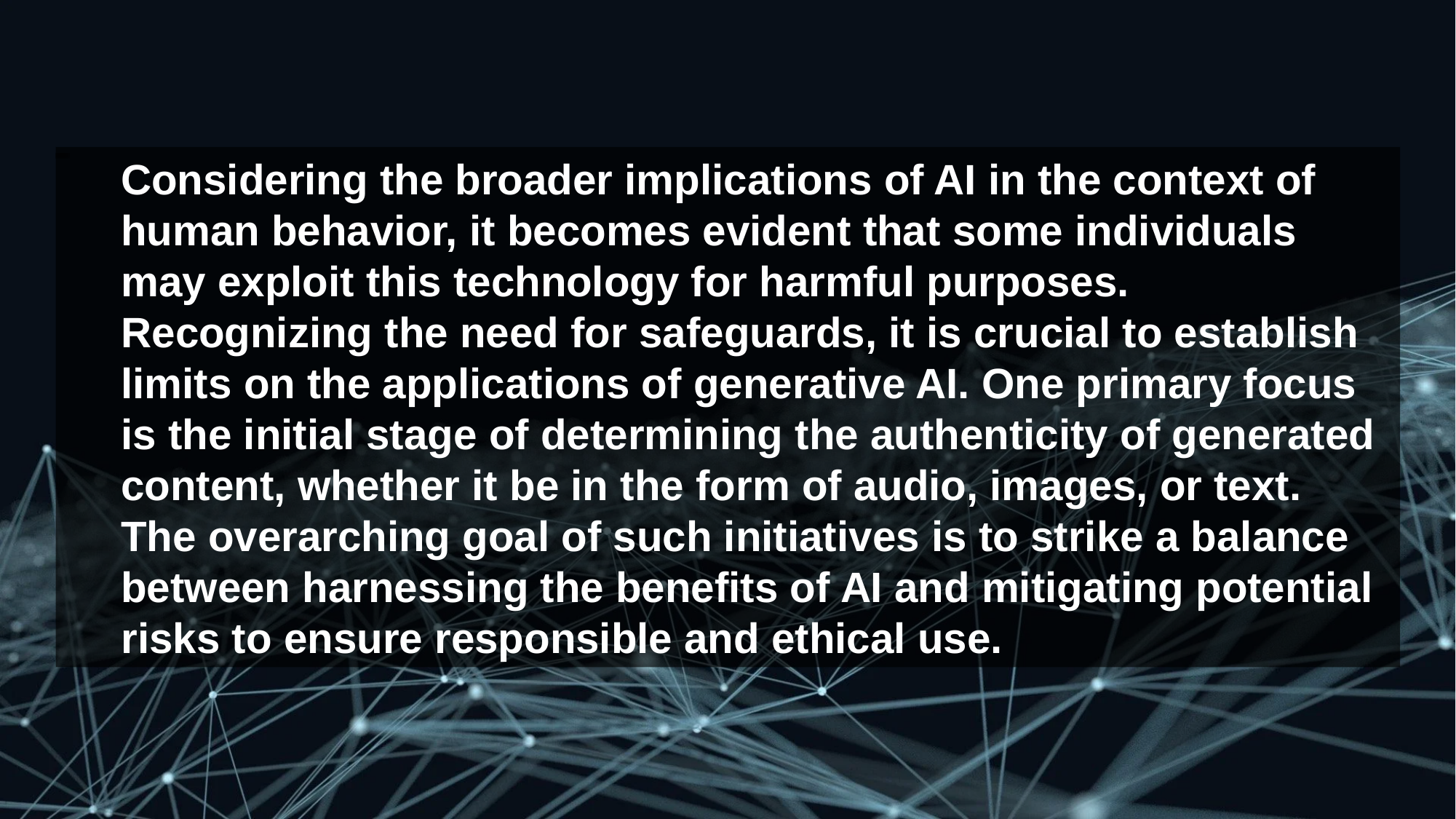

Considering the broader implications of AI in the context of human behavior, it becomes evident that some individuals may exploit this technology for harmful purposes. Recognizing the need for safeguards, it is crucial to establish limits on the applications of generative AI. One primary focus is the initial stage of determining the authenticity of generated content, whether it be in the form of audio, images, or text. The overarching goal of such initiatives is to strike a balance between harnessing the benefits of AI and mitigating potential risks to ensure responsible and ethical use.